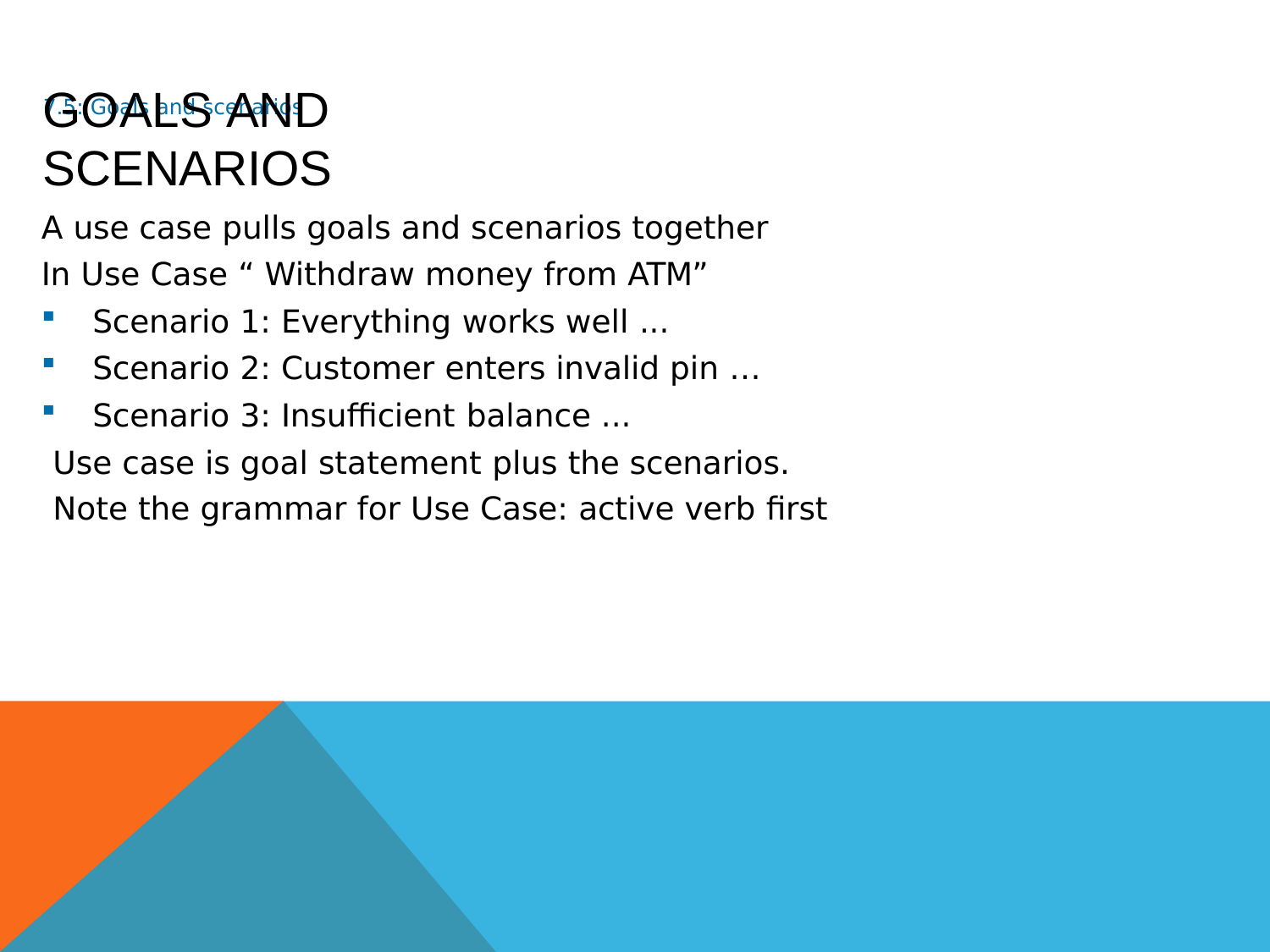

7.5: Goals and scenarios
# Goals And Scenarios
A use case pulls goals and scenarios together
In Use Case “ Withdraw money from ATM”
Scenario 1: Everything works well ...
Scenario 2: Customer enters invalid pin …
Scenario 3: Insufficient balance ...
Use case is goal statement plus the scenarios.
Note the grammar for Use Case: active verb first